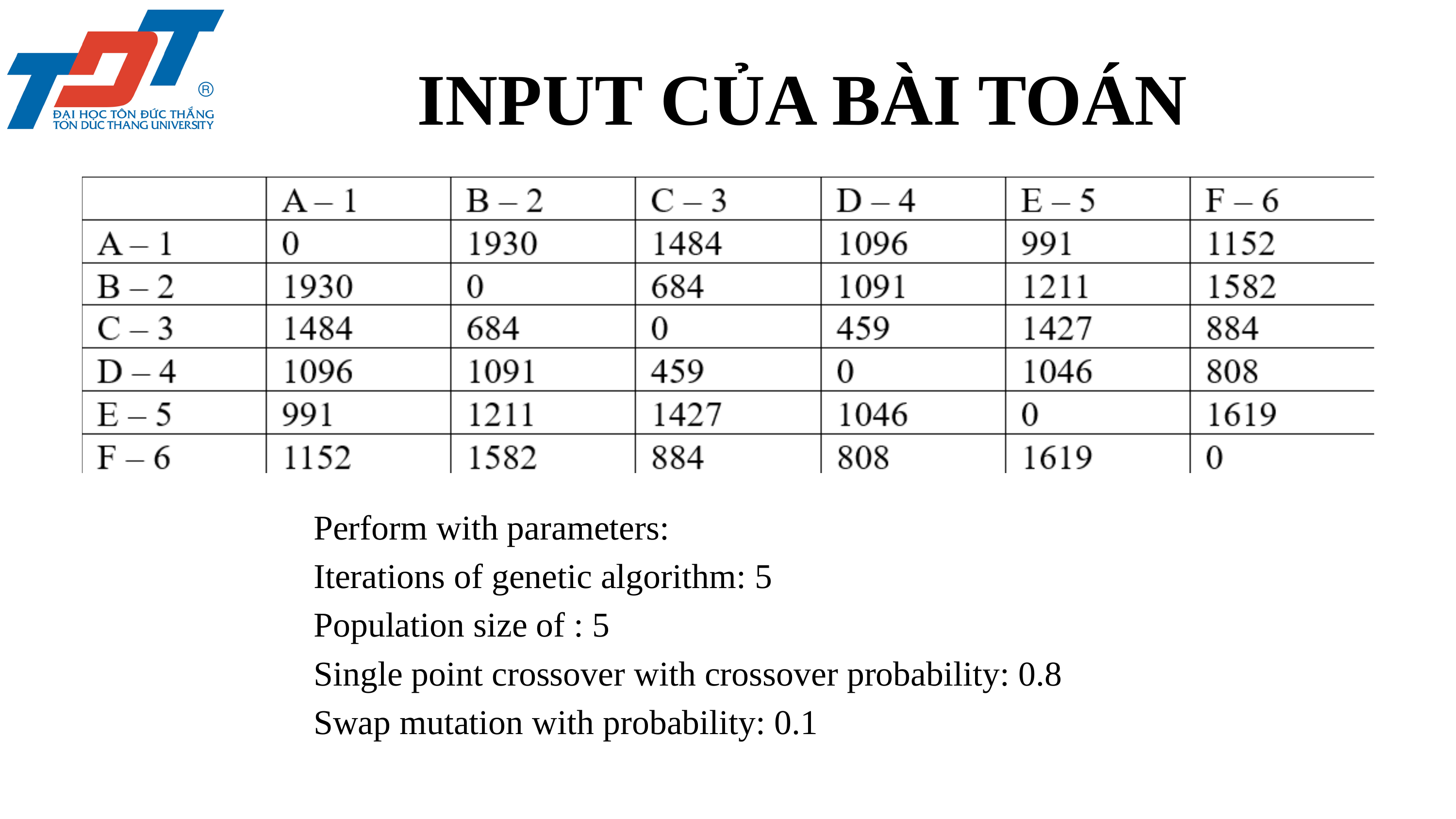

INPUT CỦA BÀI TOÁN

Perform with parameters:
Iterations of genetic algorithm: 5
Population size of : 5
Single point crossover with crossover probability: 0.8
Swap mutation with probability: 0.1